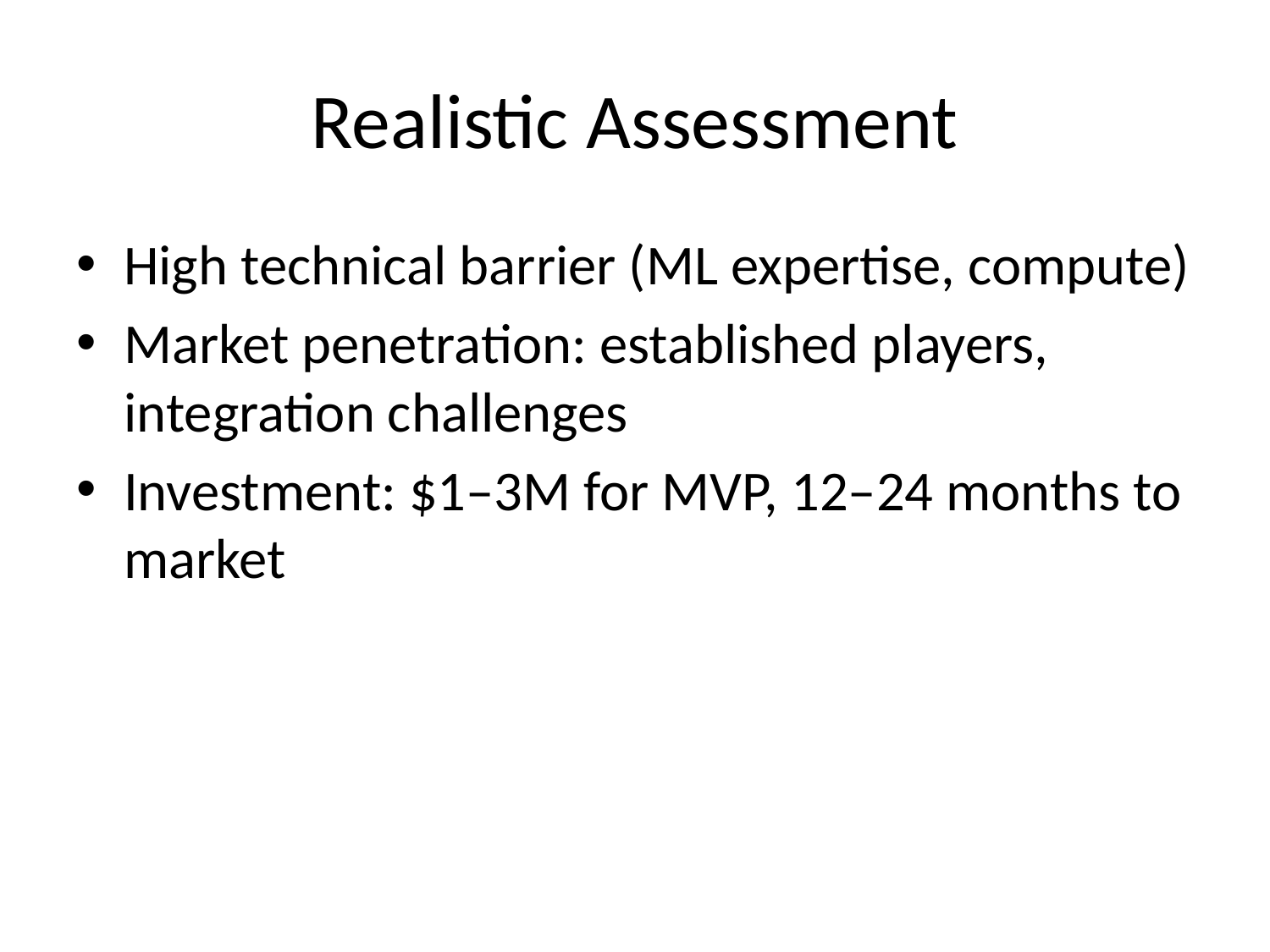

# Realistic Assessment
High technical barrier (ML expertise, compute)
Market penetration: established players, integration challenges
Investment: $1–3M for MVP, 12–24 months to market